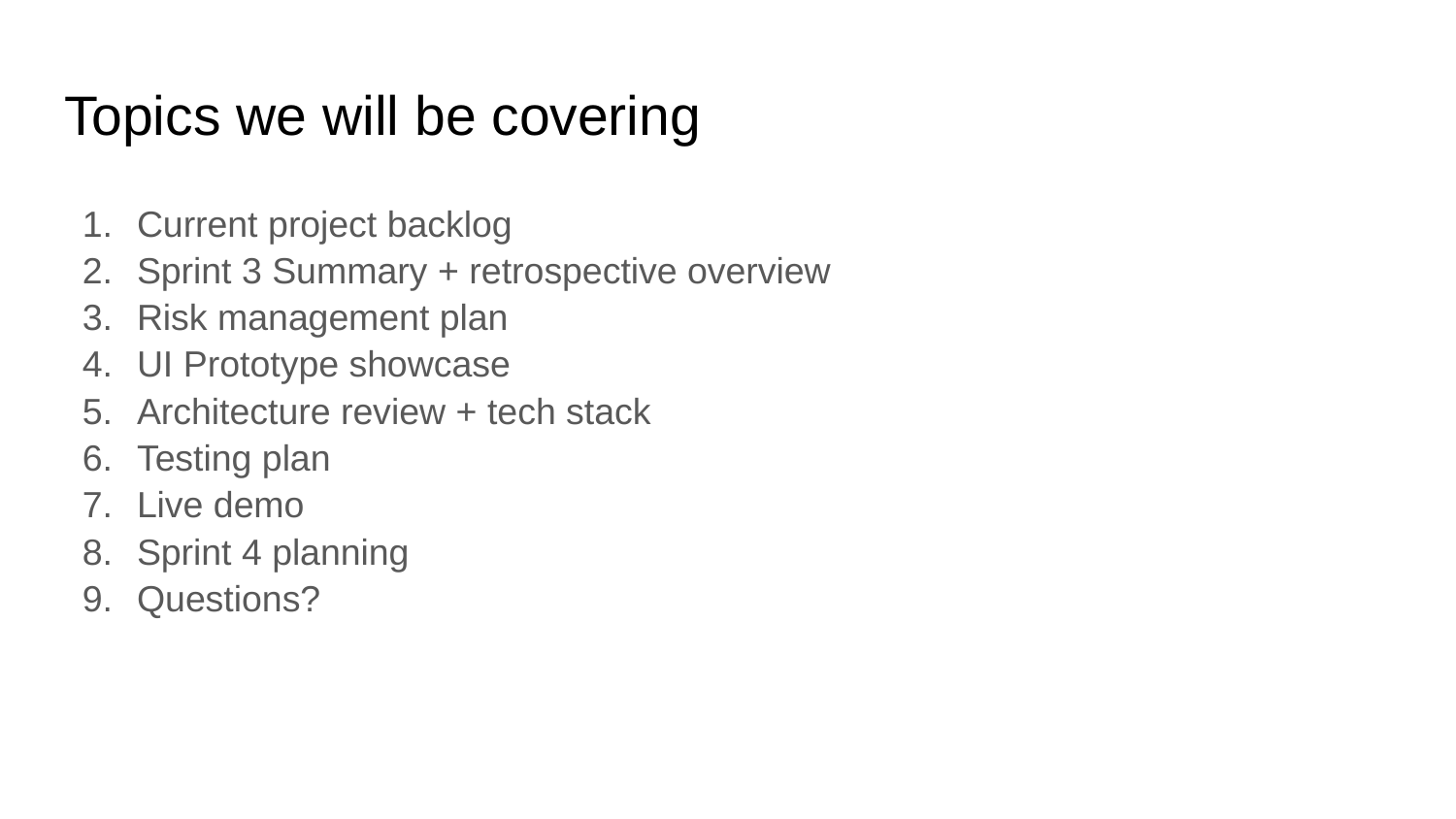

# Topics we will be covering
Current project backlog
Sprint 3 Summary + retrospective overview
Risk management plan
UI Prototype showcase
Architecture review + tech stack
Testing plan
Live demo
Sprint 4 planning
Questions?